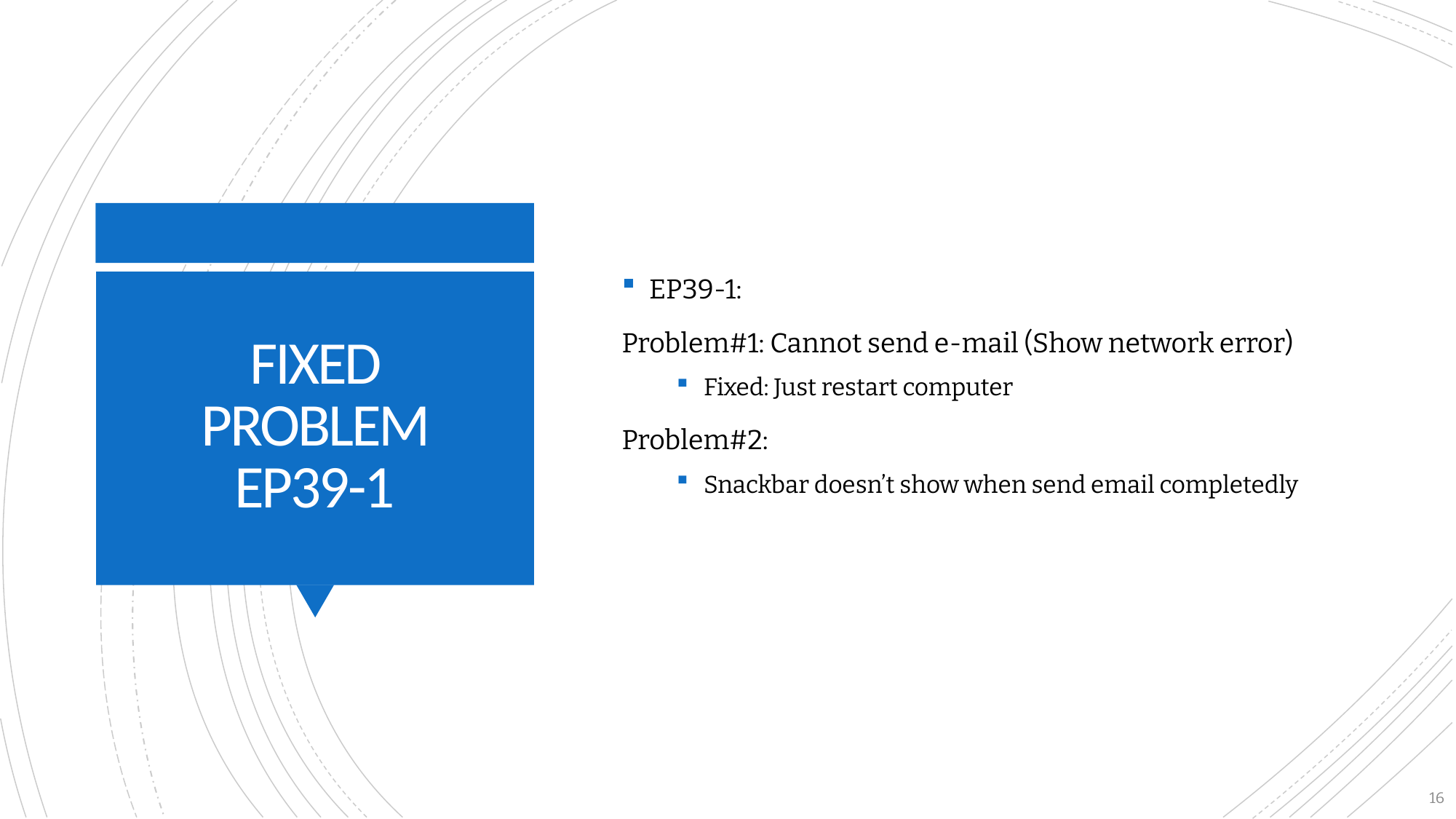

EP39-1:
Problem#1: Cannot send e-mail (Show network error)
Fixed: Just restart computer
Problem#2:
Snackbar doesn’t show when send email completedly

# FIXED PROBLEM EP39-1
16